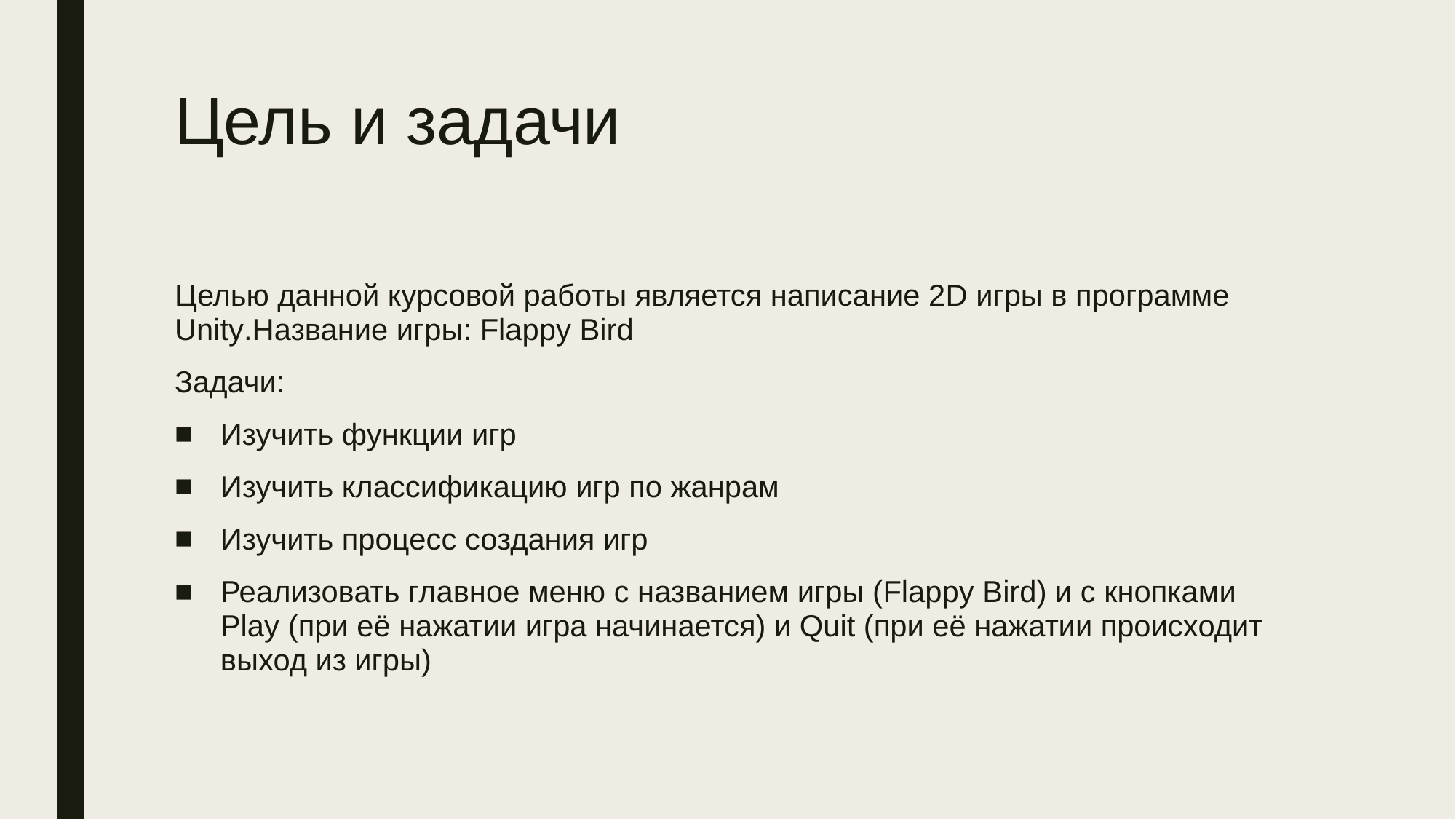

# Цель и задачи
Целью данной курсовой работы является написание 2D игры в программе Unity.Название игры: Flappy Bird
Задачи:
Изучить функции игр
Изучить классификацию игр по жанрам
Изучить процесс создания игр
Реализовать главное меню с названием игры (Flappy Bird) и с кнопками Play (при её нажатии игра начинается) и Quit (при её нажатии происходит выход из игры)